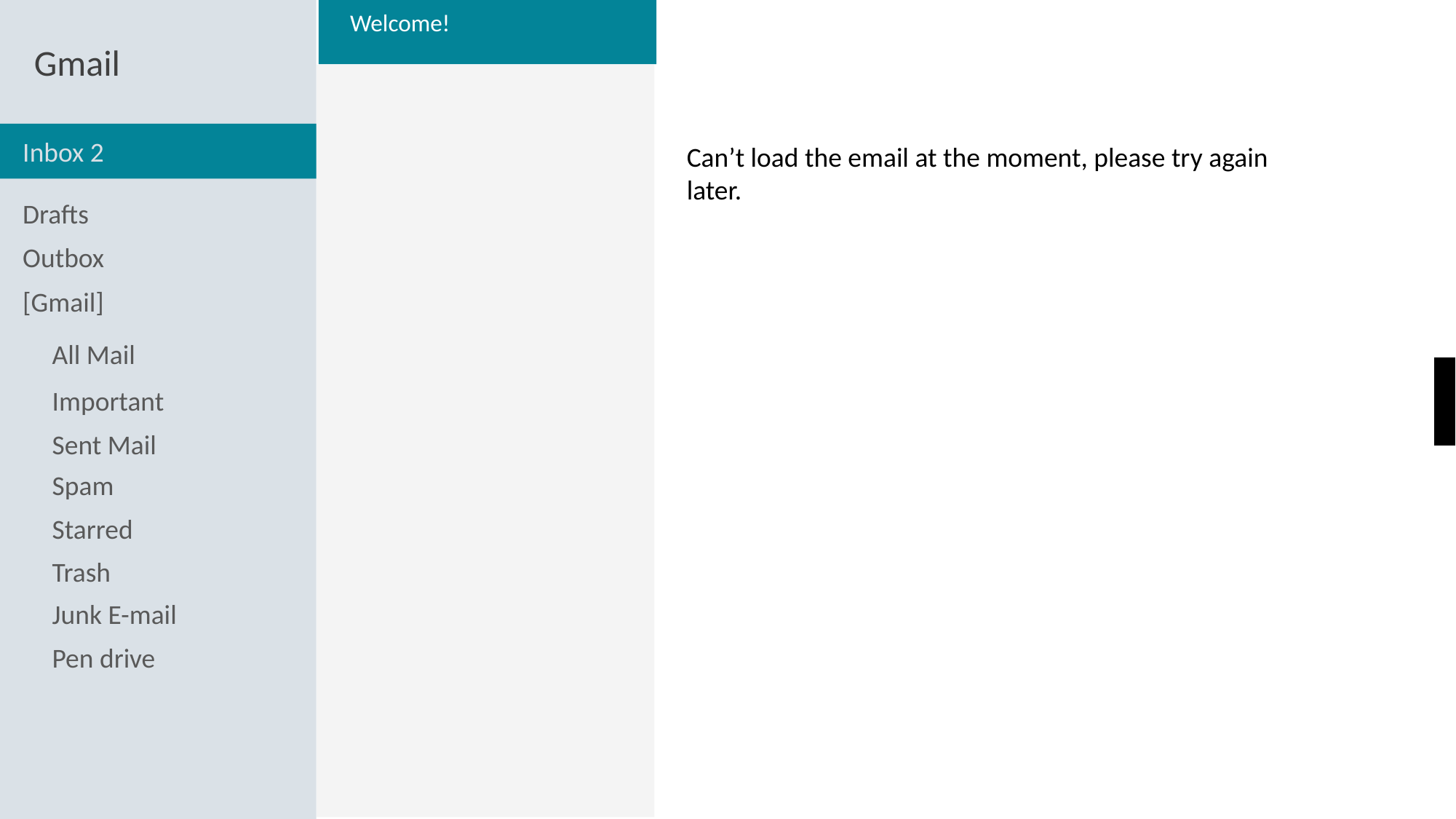

Welcome!
Gmail

Inbox 2
Can’t load the email at the moment, please try again later.
Drafts
Outbox
[Gmail]
All Mail

Important
Sent Mail
Spam
Starred
Trash
Junk E-mail
Pen drive